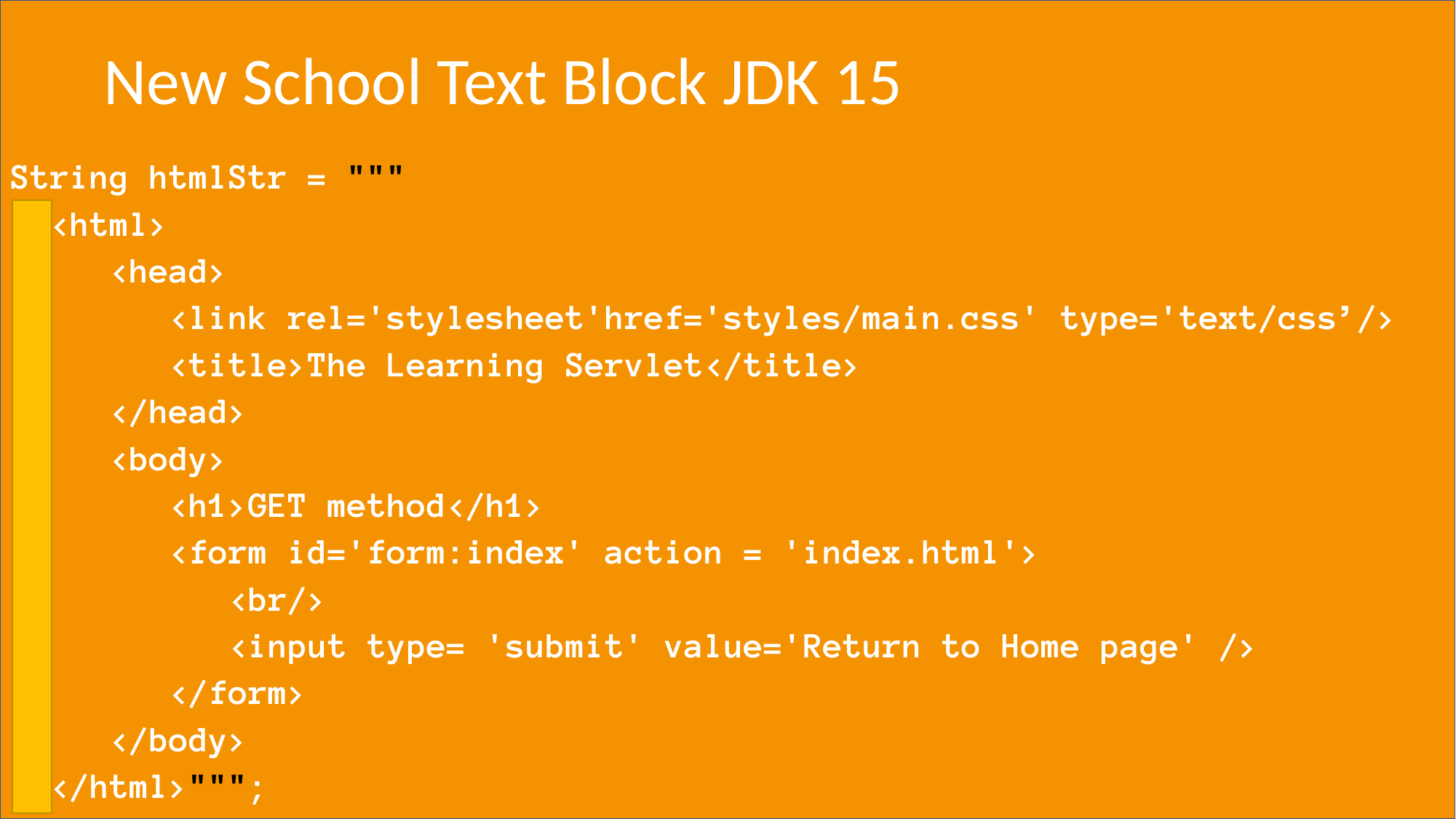

# New School Text Block JDK 15

String htmlStr = """
  <html>
     <head>
        <link rel='stylesheet'href='styles/main.css' type='text/css’/>
        <title>The Learning Servlet</title>
     </head>
     <body>
        <h1>GET method</h1>
        <form id='form:index' action = 'index.html'>
           <br/>
           <input type= 'submit' value='Return to Home page' />
        </form>
     </body>
  </html>""";